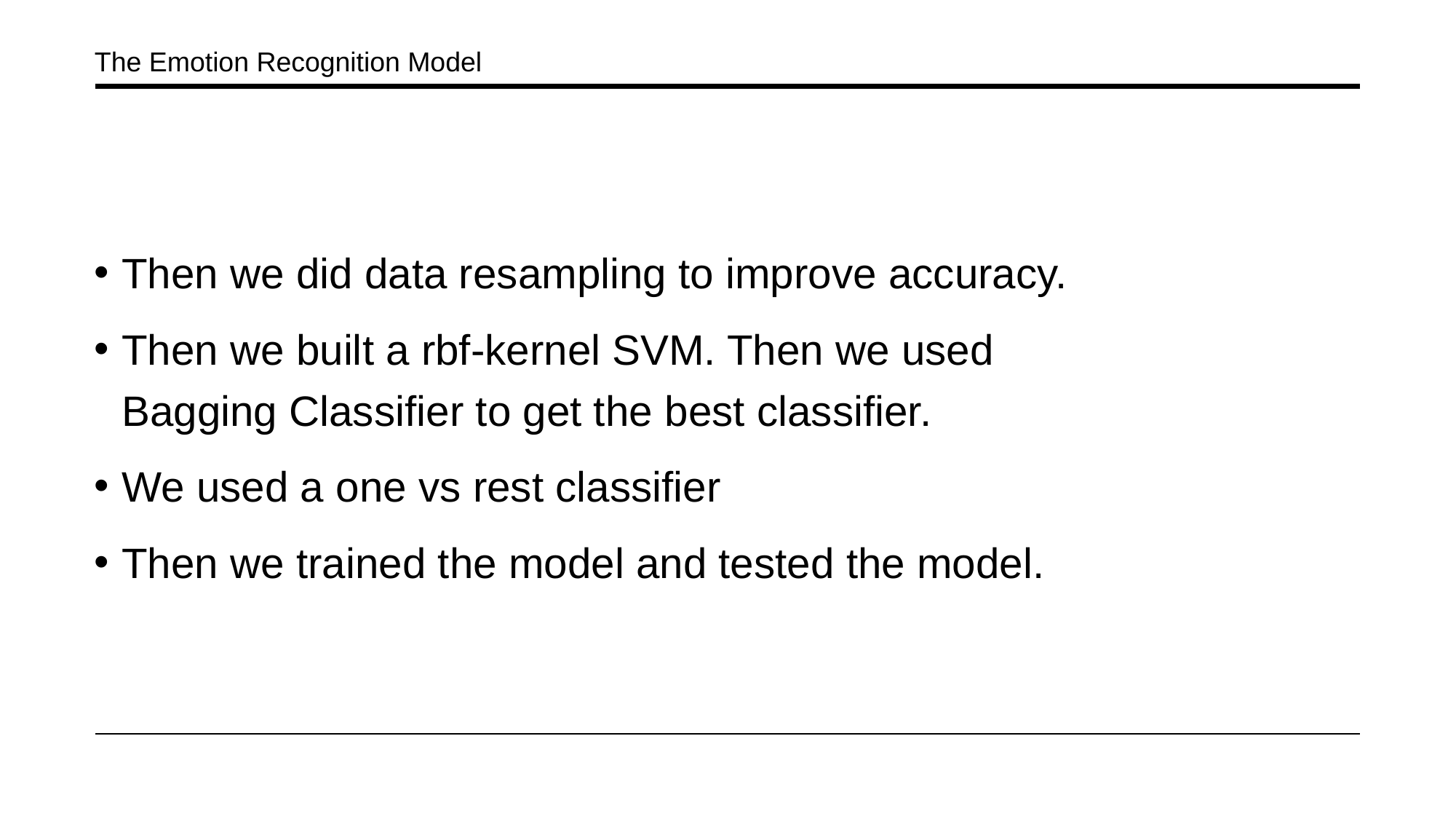

The Emotion Recognition Model
Then we did data resampling to improve accuracy.
Then we built a rbf-kernel SVM. Then we used Bagging Classifier to get the best classifier.
We used a one vs rest classifier
Then we trained the model and tested the model.